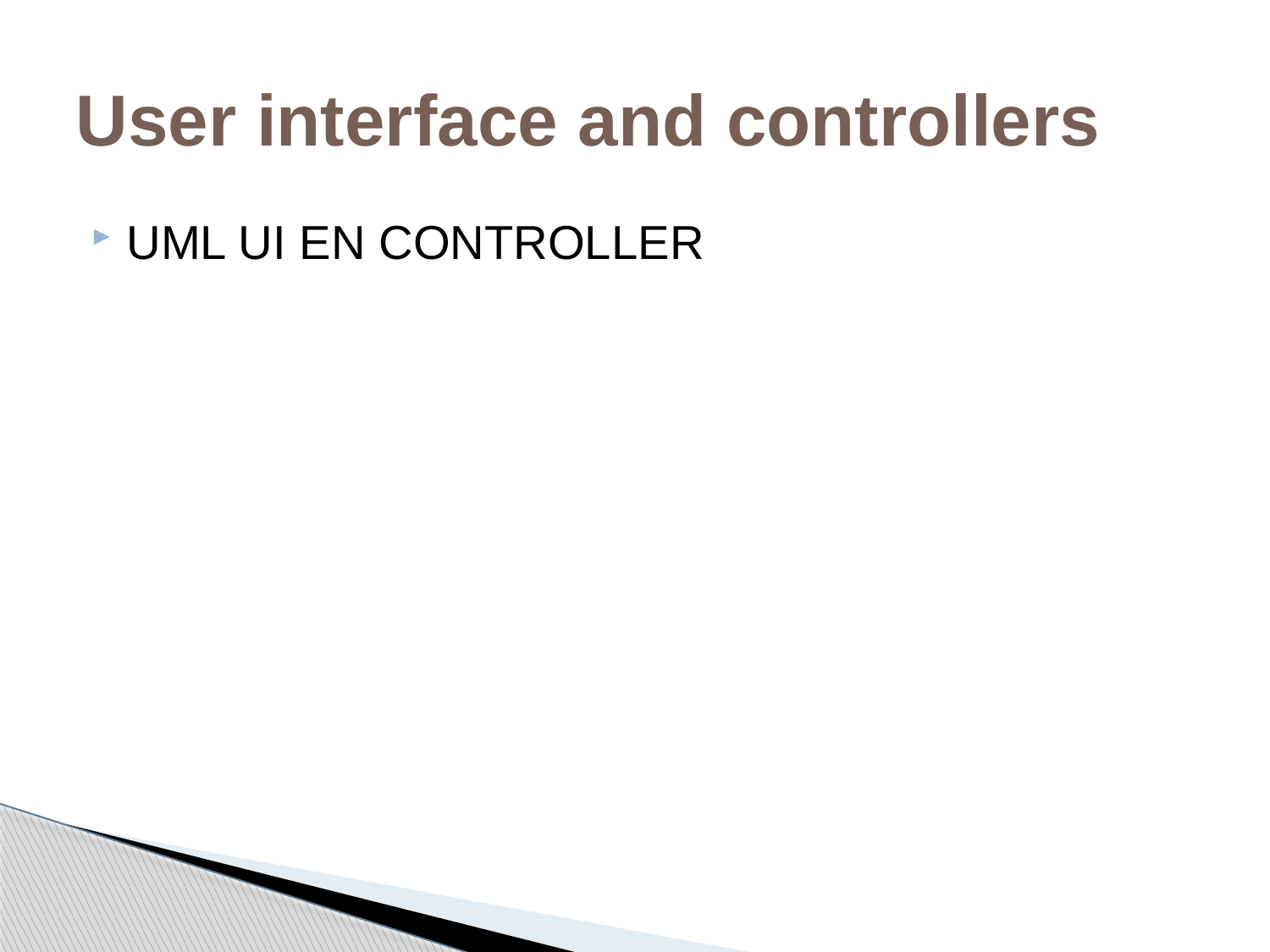

# User interface and controllers
UML UI EN CONTROLLER